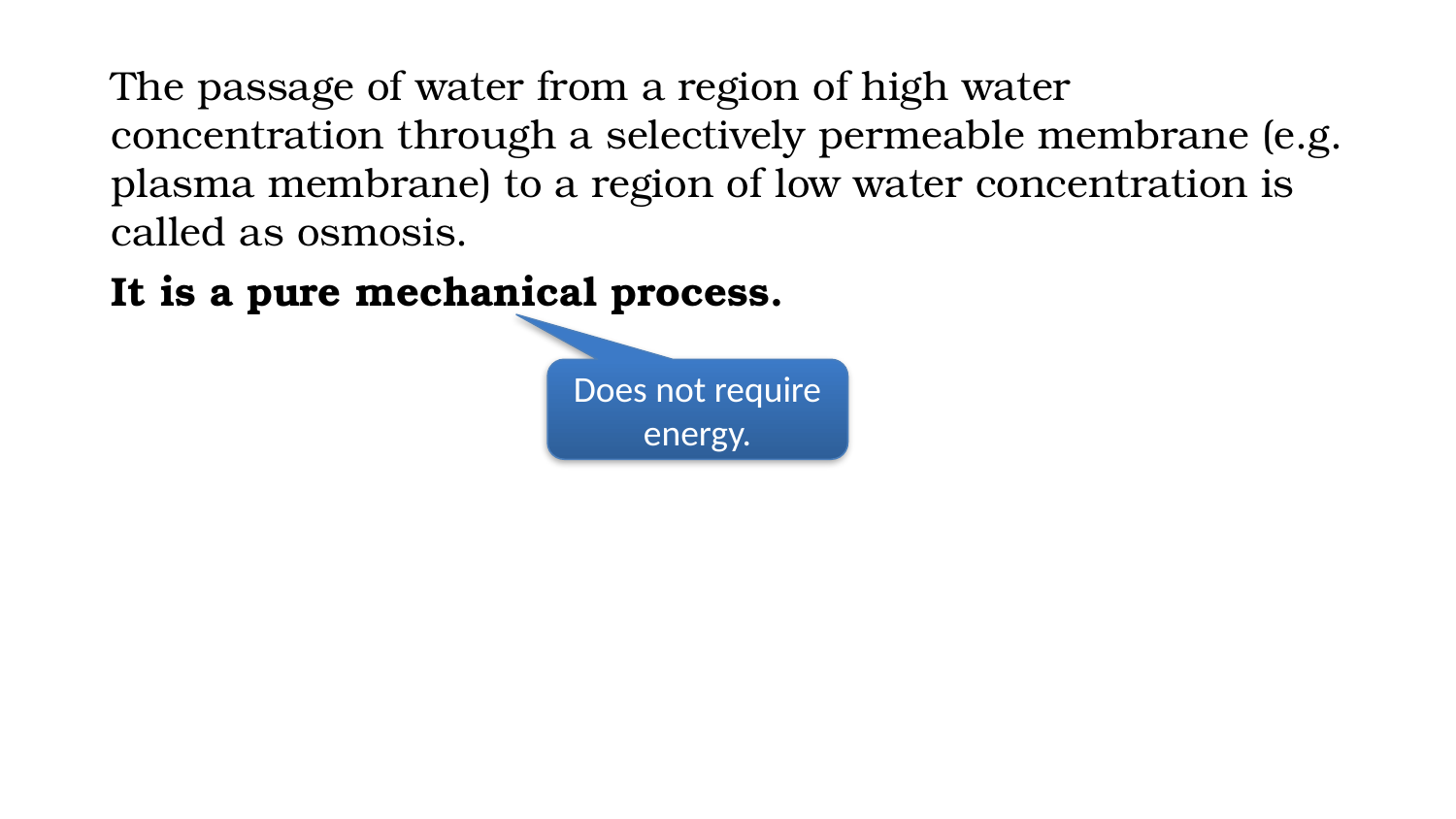

The passage of water from a region of high water concentration through a selectively permeable membrane (e.g. plasma membrane) to a region of low water concentration is called as osmosis.
It is a pure mechanical process.
Does not require energy.